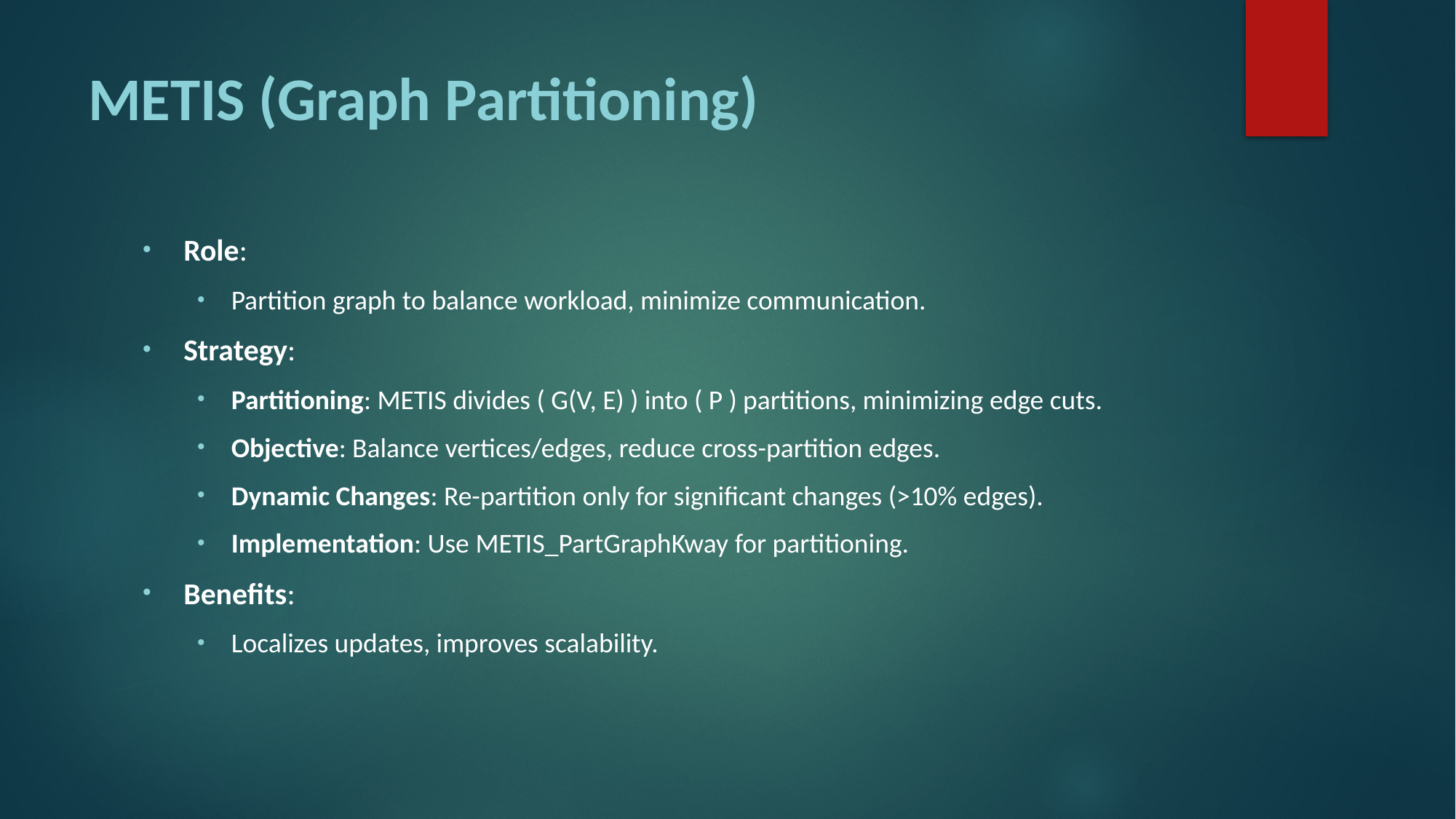

# METIS (Graph Partitioning)
Role:
Partition graph to balance workload, minimize communication.
Strategy:
Partitioning: METIS divides ( G(V, E) ) into ( P ) partitions, minimizing edge cuts.
Objective: Balance vertices/edges, reduce cross-partition edges.
Dynamic Changes: Re-partition only for significant changes (>10% edges).
Implementation: Use METIS_PartGraphKway for partitioning.
Benefits:
Localizes updates, improves scalability.